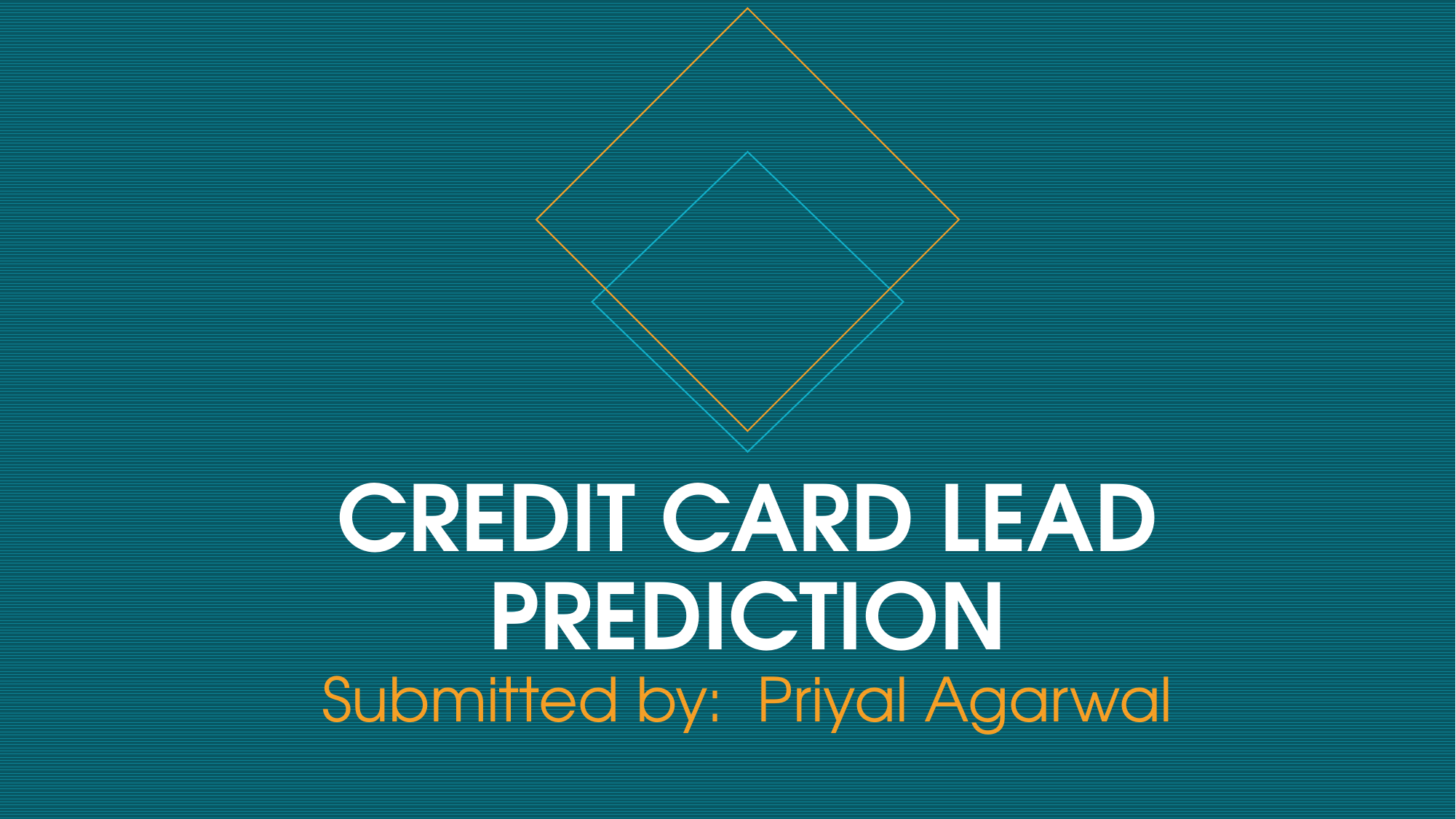

# CREDIT CARD LEAD PREDICTION Submitted by:  Priyal Agarwal